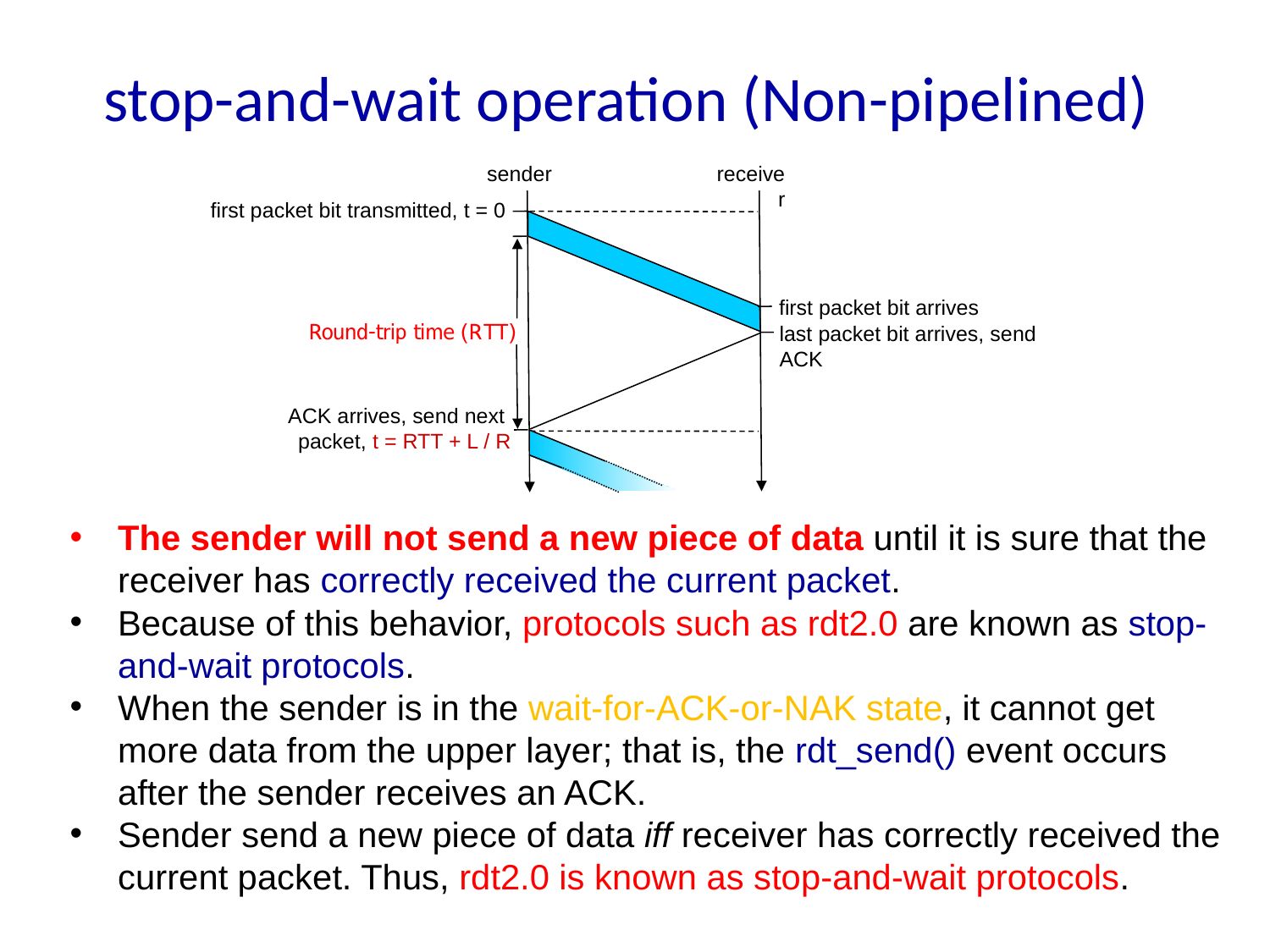

# stop-and-wait operation (Non-pipelined)
sender
receiver

first packet bit transmitted, t = 0

first packet bit arrives

Round-trip time (RTT)
last packet bit arrives, send ACK

ACK arrives, send next
packet, t = RTT + L / R

The sender will not send a new piece of data until it is sure that the receiver has correctly received the current packet.
Because of this behavior, protocols such as rdt2.0 are known as stop-and-wait protocols.
When the sender is in the wait-for-ACK-or-NAK state, it cannot get more data from the upper layer; that is, the rdt_send() event occurs after the sender receives an ACK.
Sender send a new piece of data iff receiver has correctly received the current packet. Thus, rdt2.0 is known as stop-and-wait protocols.